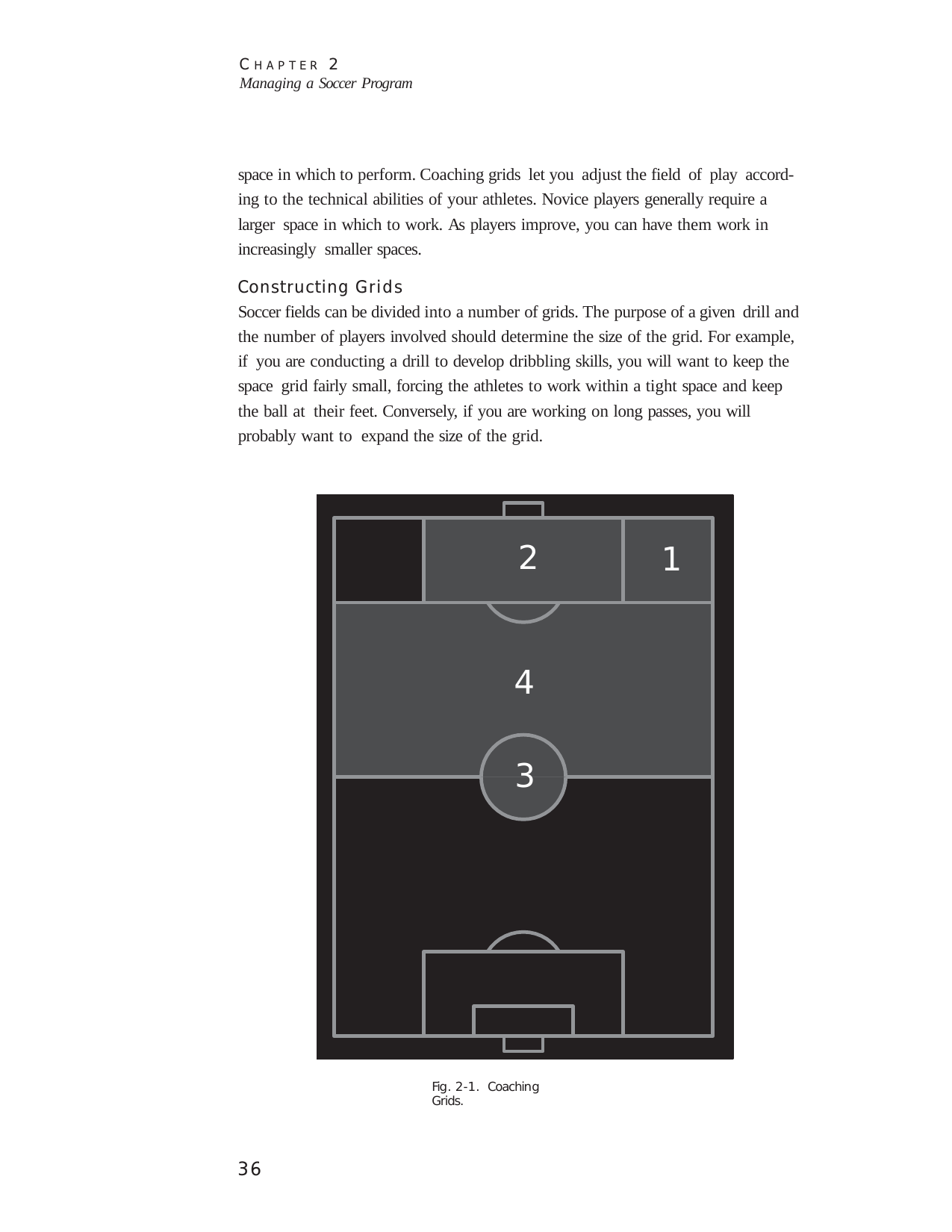

C H A P T E R   2
Managing a Soccer Program
space in which to perform. Coaching grids let you adjust the field of play accord-  ing to the technical abilities of your athletes. Novice players generally require a larger  space in which to work. As players improve, you can have them work in increasingly  smaller spaces.

Constructing Grids
Soccer fields can be divided into a number of grids. The purpose of a given drill and  the number of players involved should determine the size of the grid. For example, if  you are conducting a drill to develop dribbling skills, you will want to keep the space  grid fairly small, forcing the athletes to work within a tight space and keep the ball at  their feet. Conversely, if you are working on long passes, you will probably want to  expand the size of the grid.

2
1
4

3
Fig. 2-1.  Coaching Grids.
36